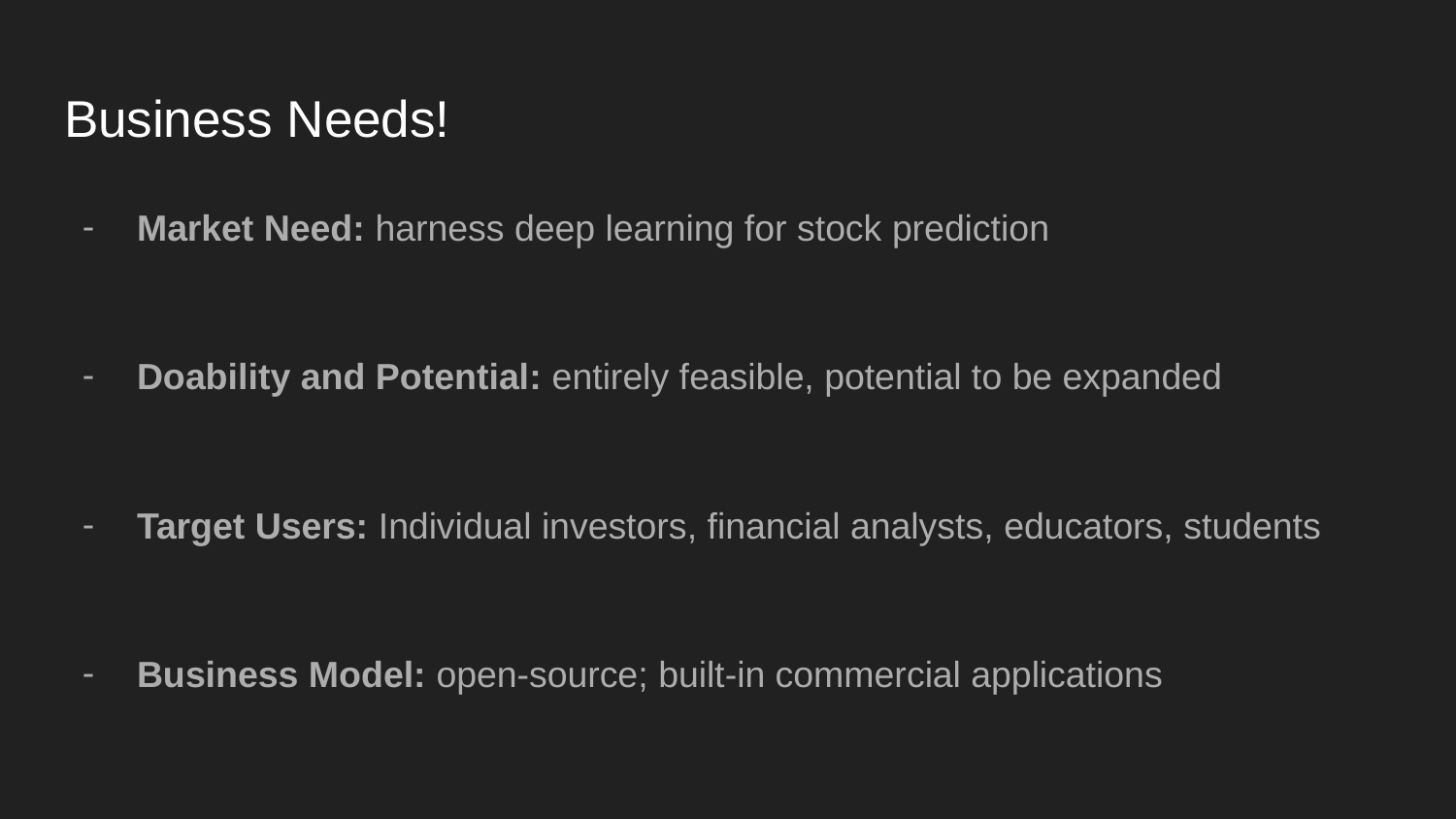

# Business Needs!
Market Need: harness deep learning for stock prediction

Doability and Potential: entirely feasible, potential to be expanded

Target Users: Individual investors, financial analysts, educators, students

Business Model: open-source; built-in commercial applications